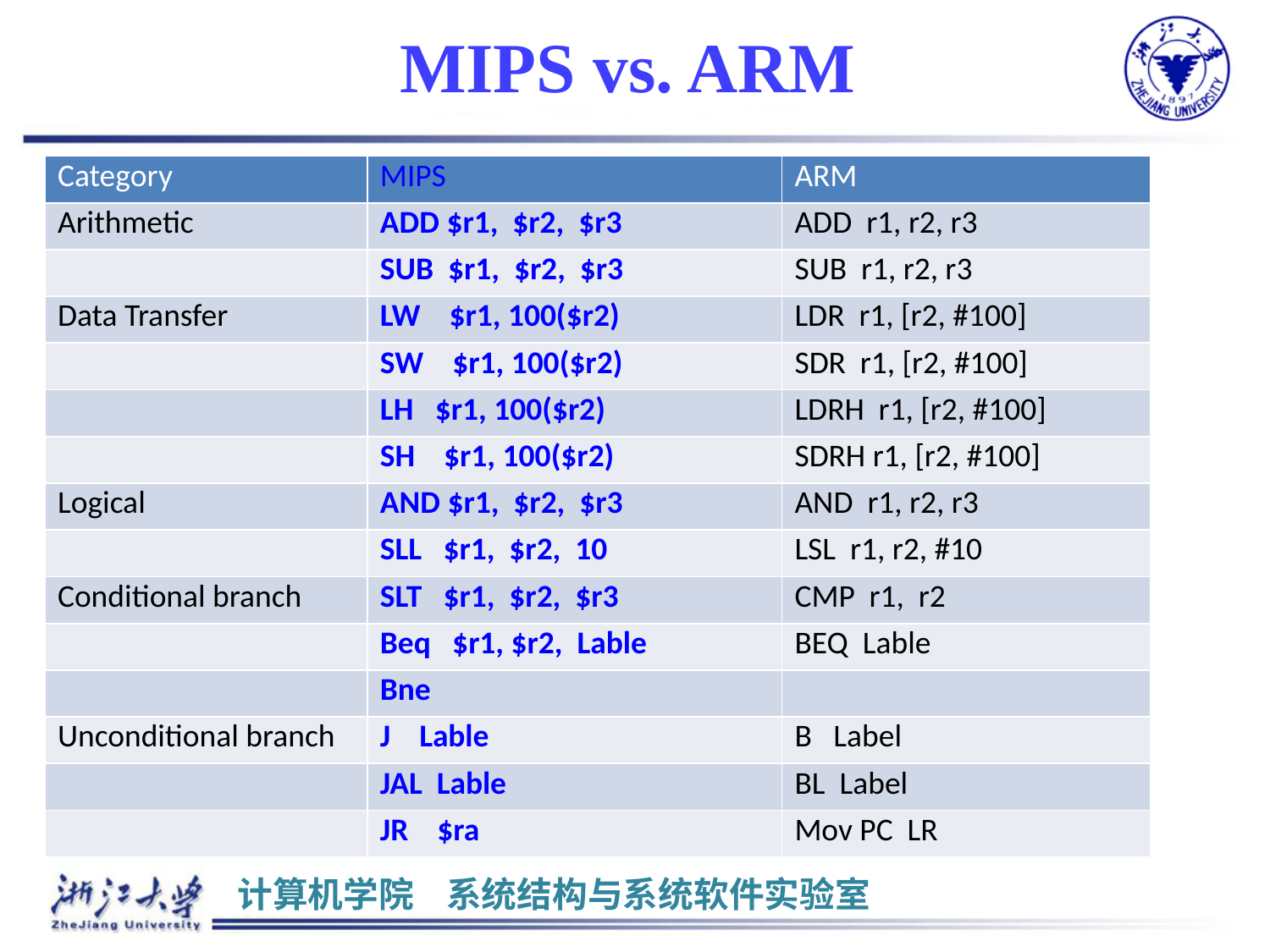

# MIPS vs. ARM
| Category | MIPS | ARM |
| --- | --- | --- |
| Arithmetic | ADD $r1, $r2, $r3 | ADD r1, r2, r3 |
|  | SUB $r1, $r2, $r3 | SUB r1, r2, r3 |
| Data Transfer | LW $r1, 100($r2) | LDR r1, [r2, #100] |
|  | SW $r1, 100($r2) | SDR r1, [r2, #100] |
|  | LH $r1, 100($r2) | LDRH r1, [r2, #100] |
|  | SH $r1, 100($r2) | SDRH r1, [r2, #100] |
| Logical | AND $r1, $r2, $r3 | AND r1, r2, r3 |
|  | SLL $r1, $r2, 10 | LSL r1, r2, #10 |
| Conditional branch | SLT $r1, $r2, $r3 | CMP r1, r2 |
|  | Beq $r1, $r2, Lable | BEQ Lable |
|  | Bne |  |
| Unconditional branch | J Lable | B Label |
|  | JAL Lable | BL Label |
|  | JR $ra | Mov PC LR |